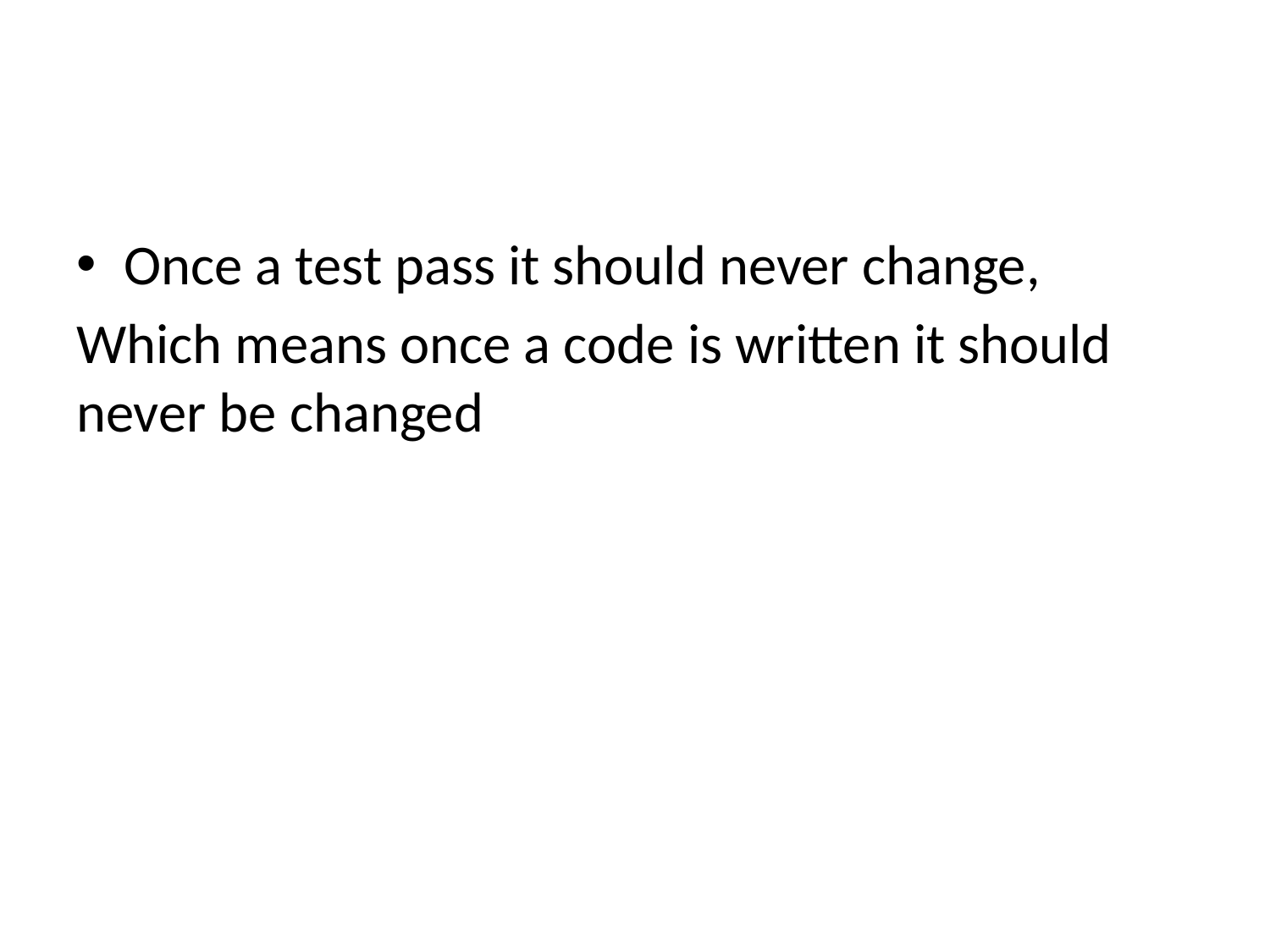

#
Once a test pass it should never change,
Which means once a code is written it should never be changed